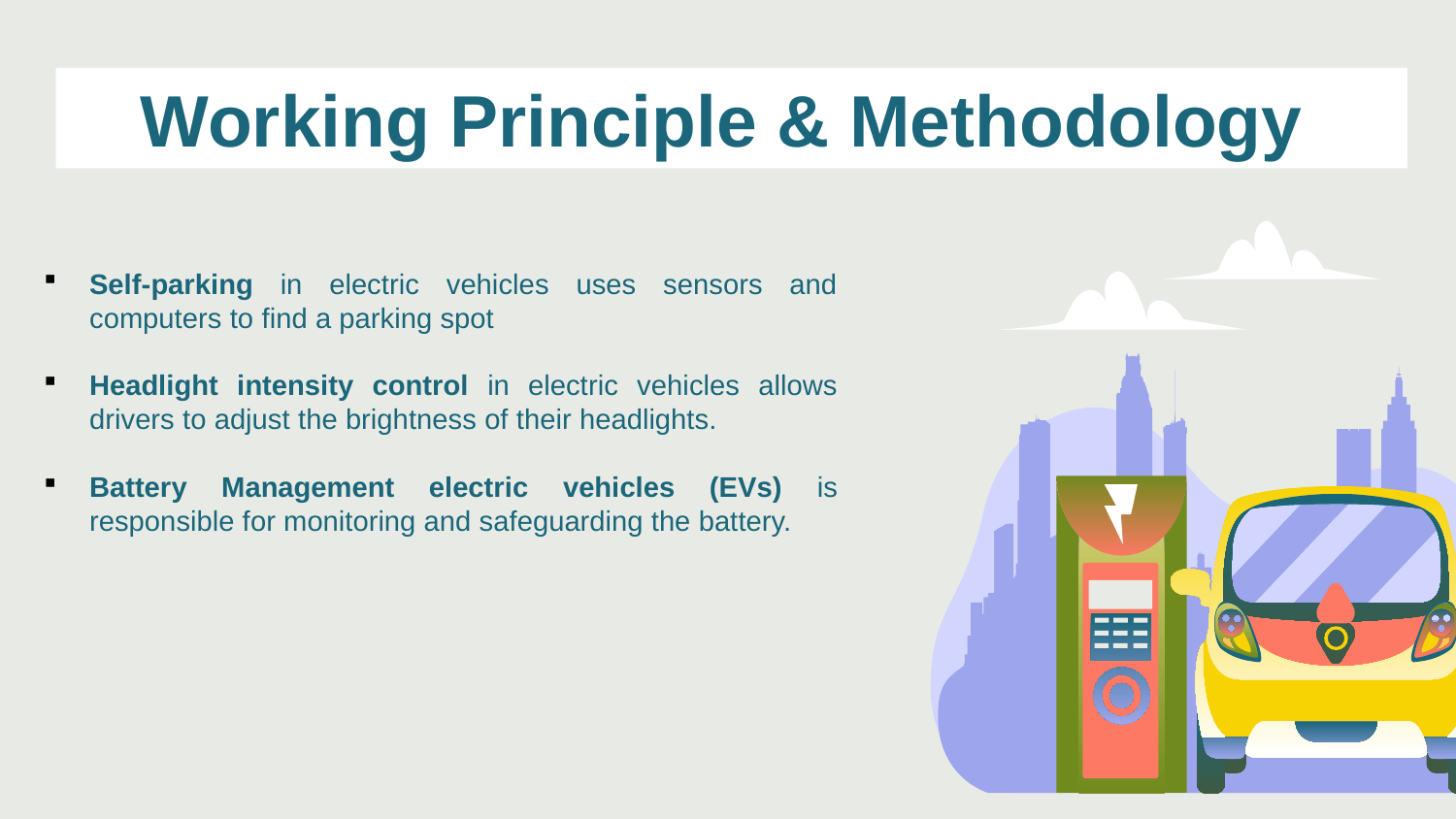

Working Principle & Methodology

Self-parking in electric vehicles uses sensors and computers to find a parking spot

Headlight intensity control in electric vehicles allows drivers to adjust the brightness of their headlights.

Battery Management electric vehicles (EVs) is responsible for monitoring and safeguarding the battery.